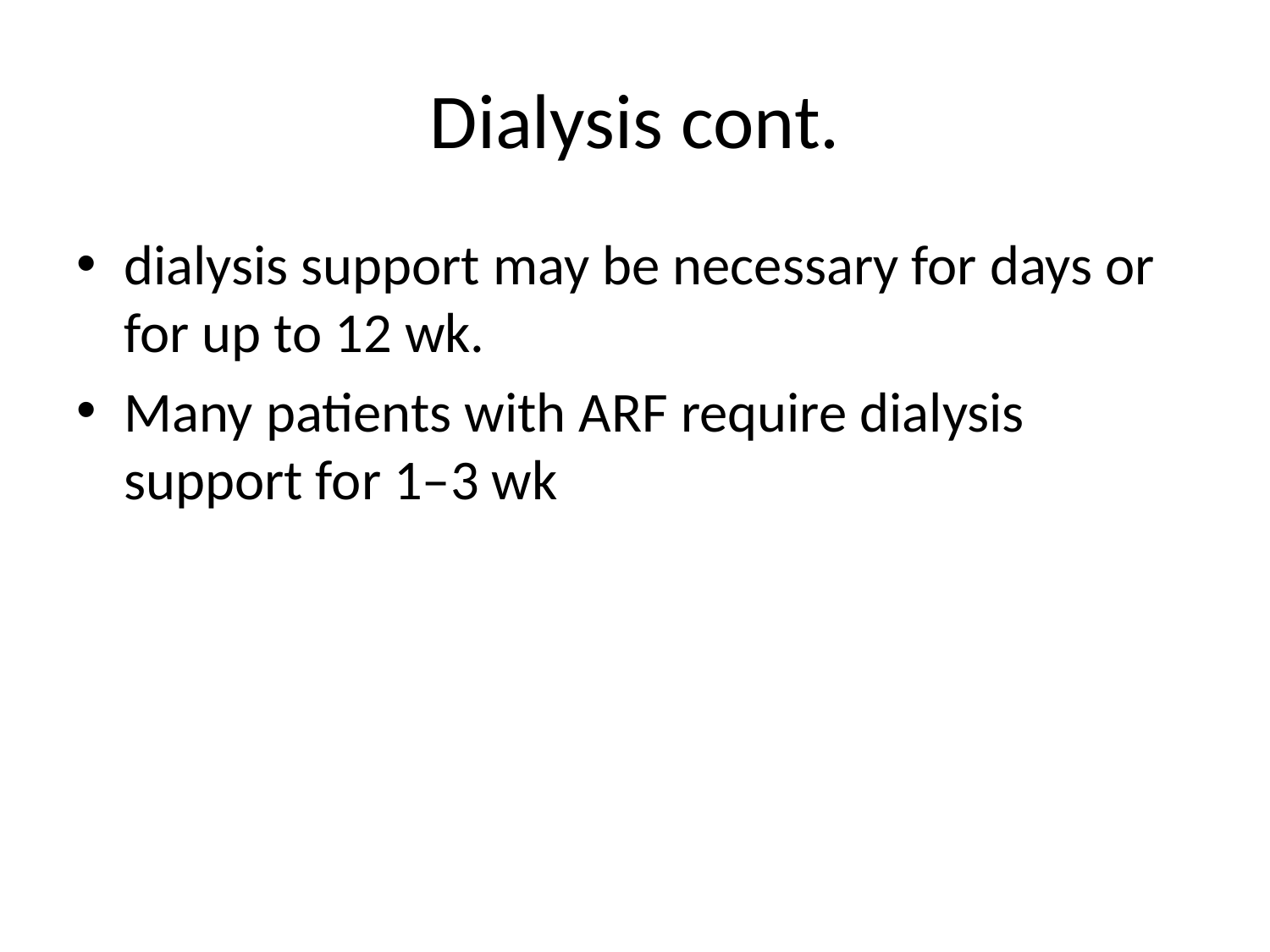

# Dialysis cont.
dialysis support may be necessary for days or for up to 12 wk.
Many patients with ARF require dialysis support for 1–3 wk